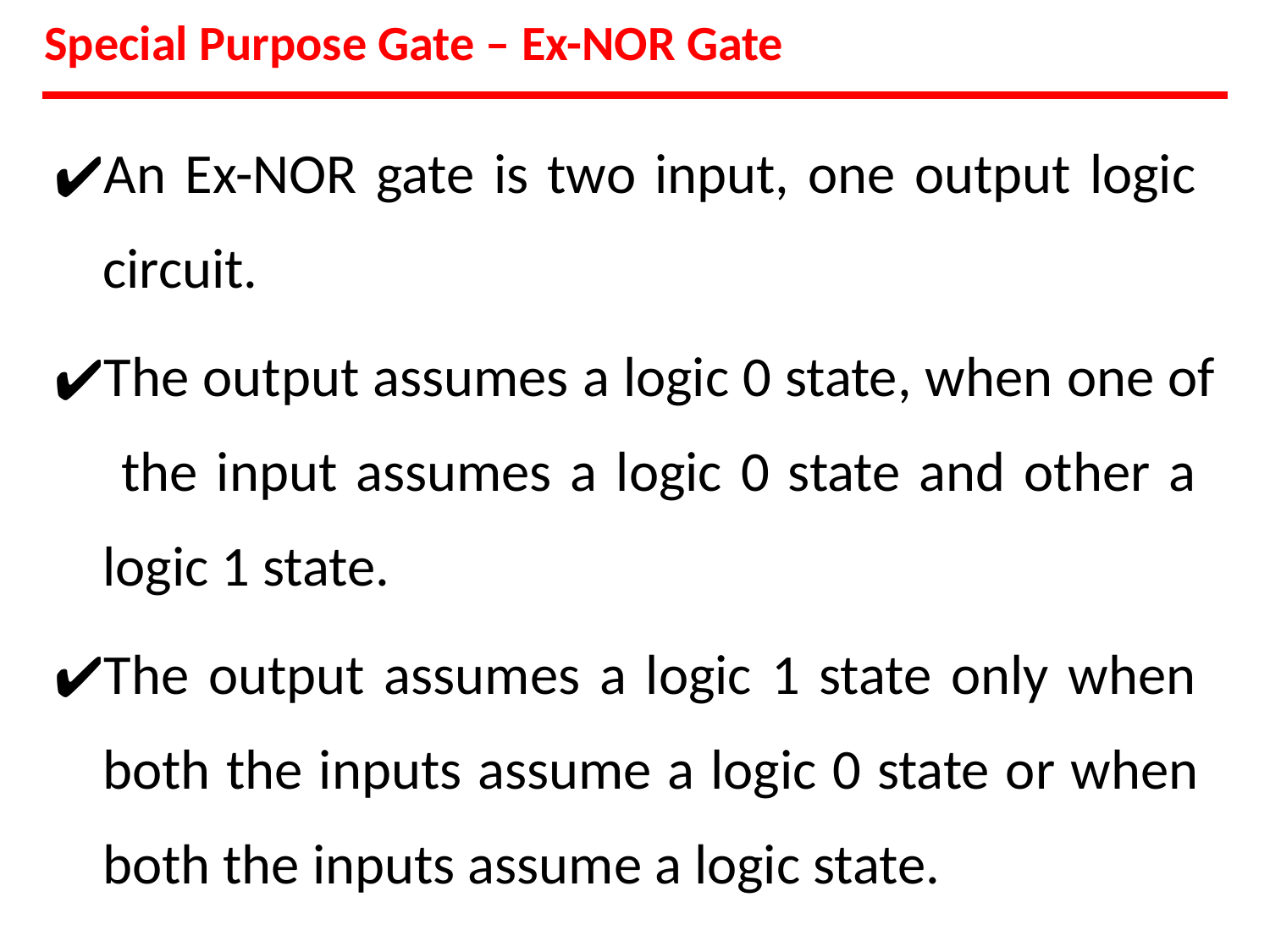

Special Purpose Gate – Ex-NOR Gate
An Ex-NOR gate is two input, one output logic  circuit.
The output assumes a logic 0 state, when one of  the input assumes a logic 0 state and other a  logic 1 state.
The output assumes a logic 1 state only when  both the inputs assume a logic 0 state or when  both the inputs assume a logic state.